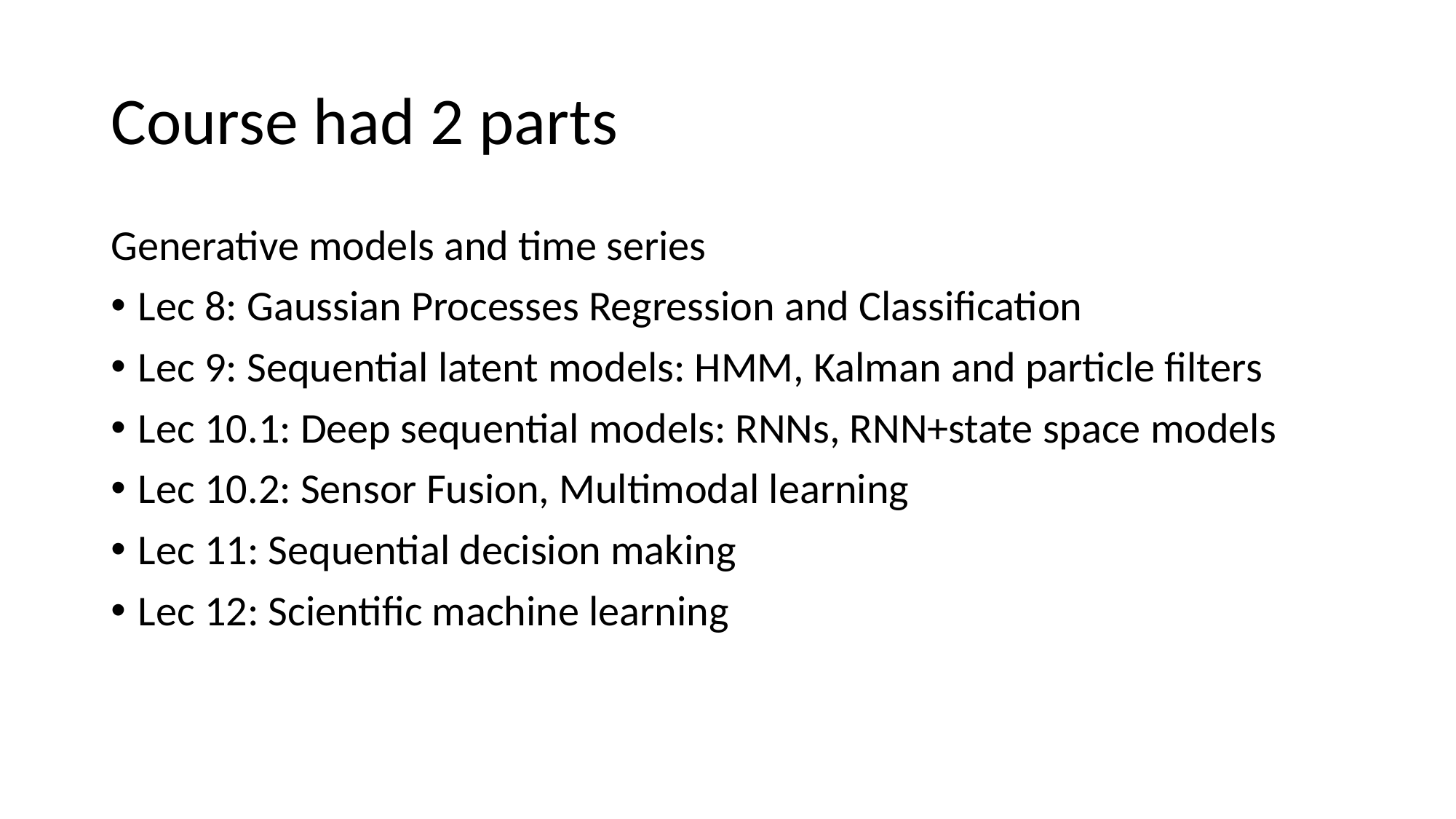

# Course had 2 parts
Generative models and time series
Lec 8: Gaussian Processes Regression and Classification
Lec 9: Sequential latent models: HMM, Kalman and particle filters
Lec 10.1: Deep sequential models: RNNs, RNN+state space models
Lec 10.2: Sensor Fusion, Multimodal learning
Lec 11: Sequential decision making
Lec 12: Scientific machine learning